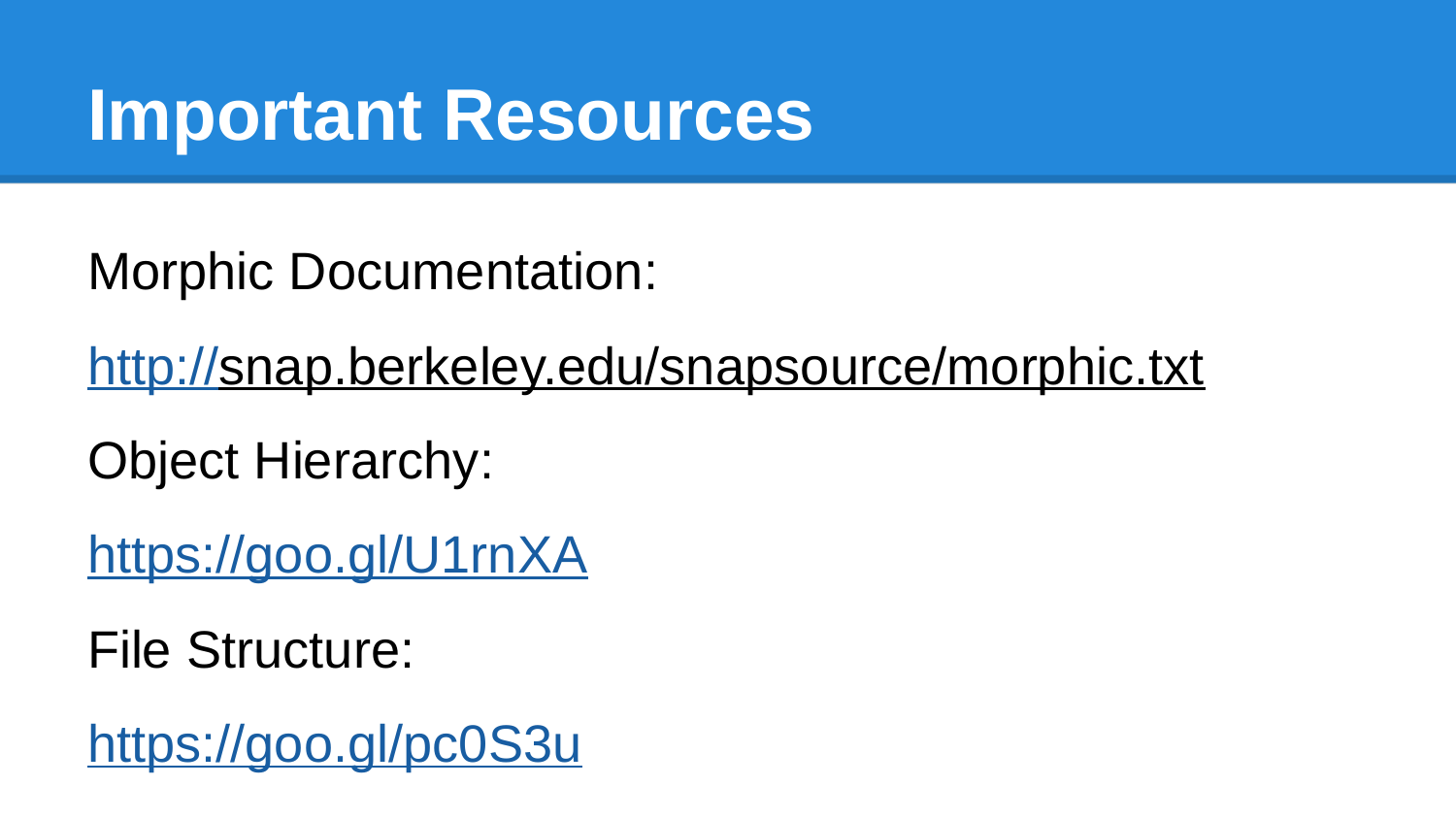

# Important Resources
Morphic Documentation:
http://snap.berkeley.edu/snapsource/morphic.txt
Object Hierarchy:
https://goo.gl/U1rnXA
File Structure:
https://goo.gl/pc0S3u